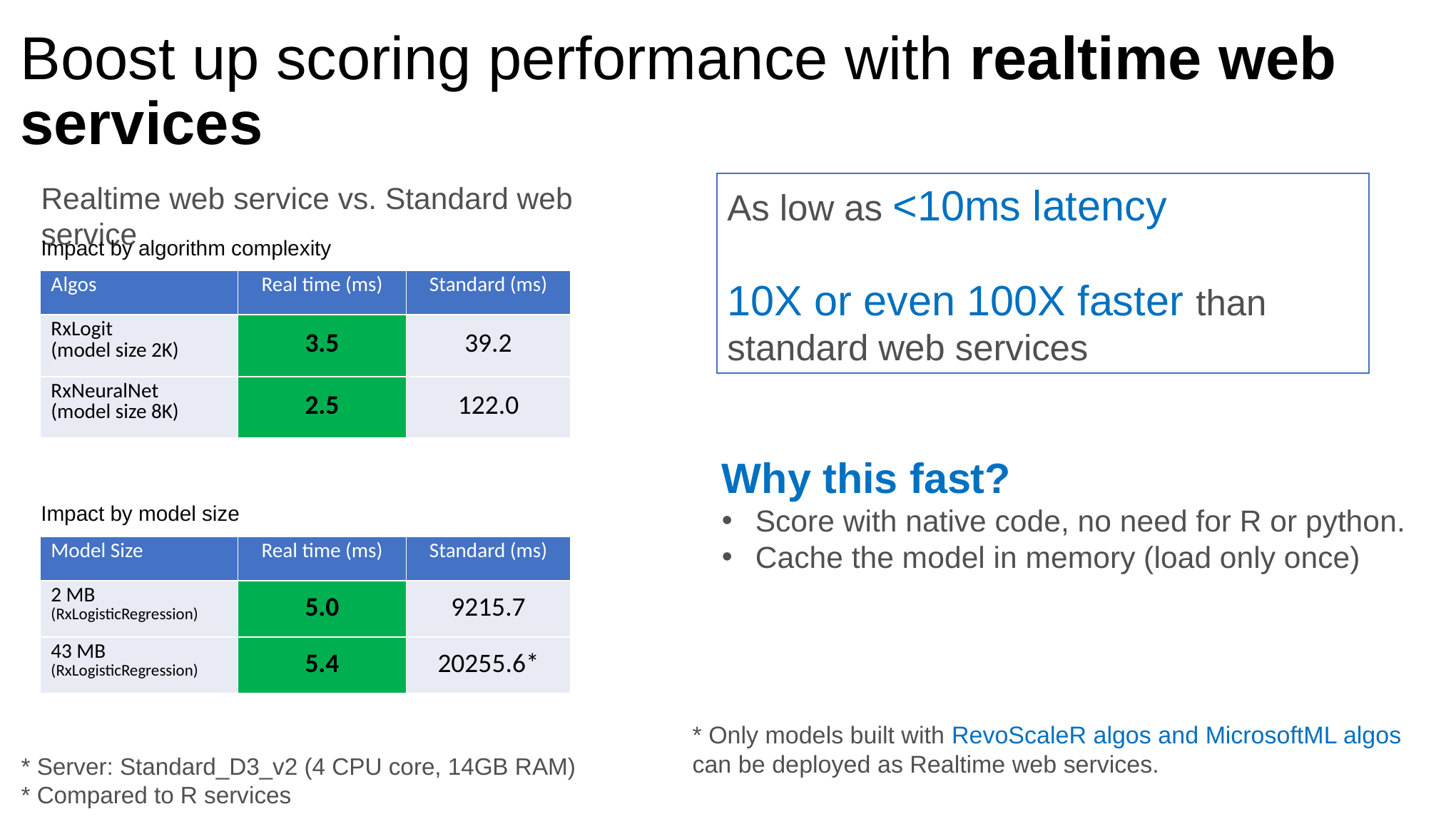

# Boost up scoring performance with realtime web services
Realtime web service vs. Standard web service
As low as <10ms latency

10X or even 100X faster than standard web services
Impact by algorithm complexity
| Algos | Real time (ms) | Standard (ms) |
| --- | --- | --- |
| RxLogit (model size 2K) | 3.5 | 39.2 |
| RxNeuralNet (model size 8K) | 2.5 | 122.0 |
Why this fast?
Score with native code, no need for R or python.
Cache the model in memory (load only once)
Impact by model size
| Model Size | Real time (ms) | Standard (ms) |
| --- | --- | --- |
| 2 MB (RxLogisticRegression) | 5.0 | 9215.7 |
| 43 MB (RxLogisticRegression) | 5.4 | 20255.6\* |
* Only models built with RevoScaleR algos and MicrosoftML algos can be deployed as Realtime web services.
* Server: Standard_D3_v2 (4 CPU core, 14GB RAM)
* Compared to R services